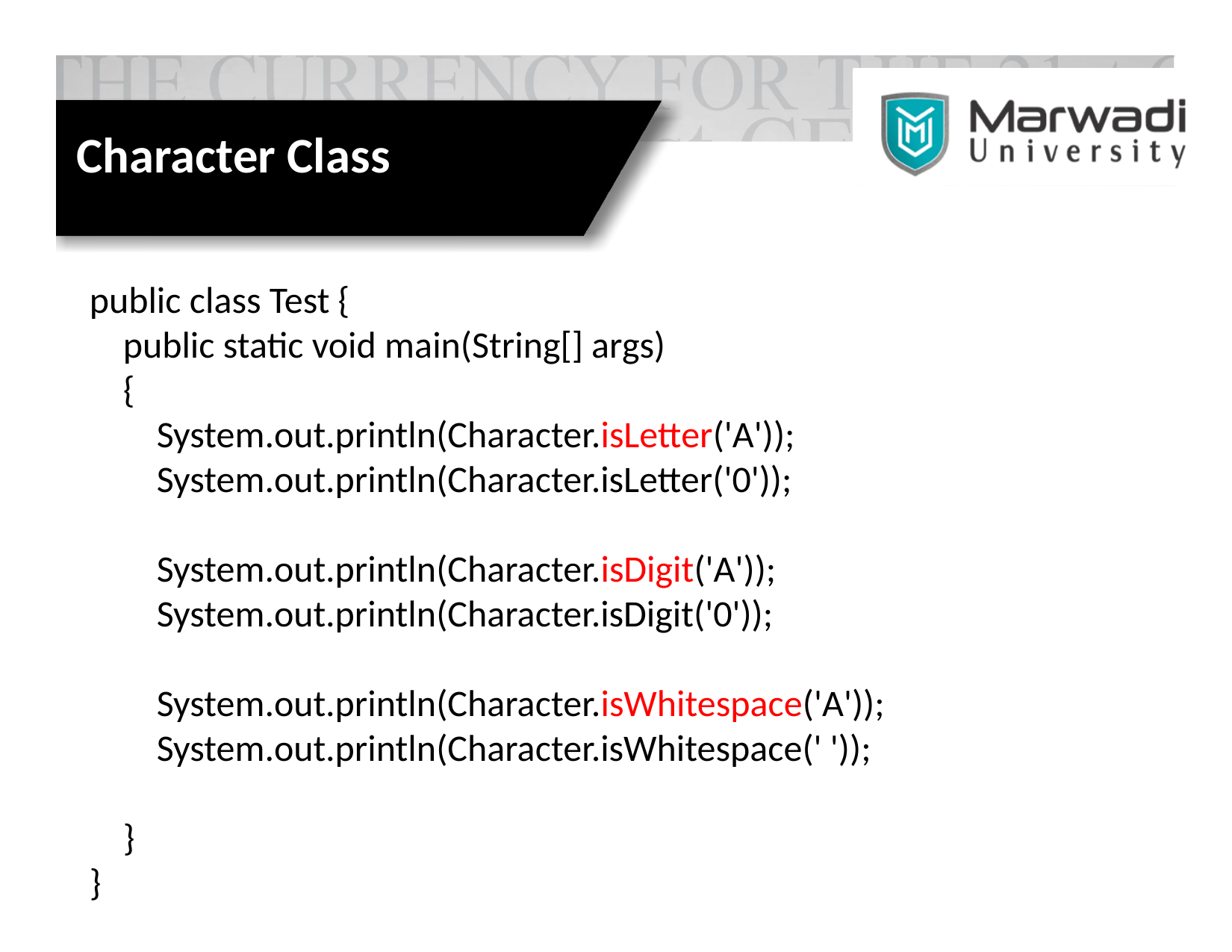

# Character Class
public class Test {
    public static void main(String[] args)
    {
        System.out.println(Character.isLetter('A'));
        System.out.println(Character.isLetter('0'));

        System.out.println(Character.isDigit('A'));
        System.out.println(Character.isDigit('0'));

        System.out.println(Character.isWhitespace('A'));
        System.out.println(Character.isWhitespace(' '));

    }
}